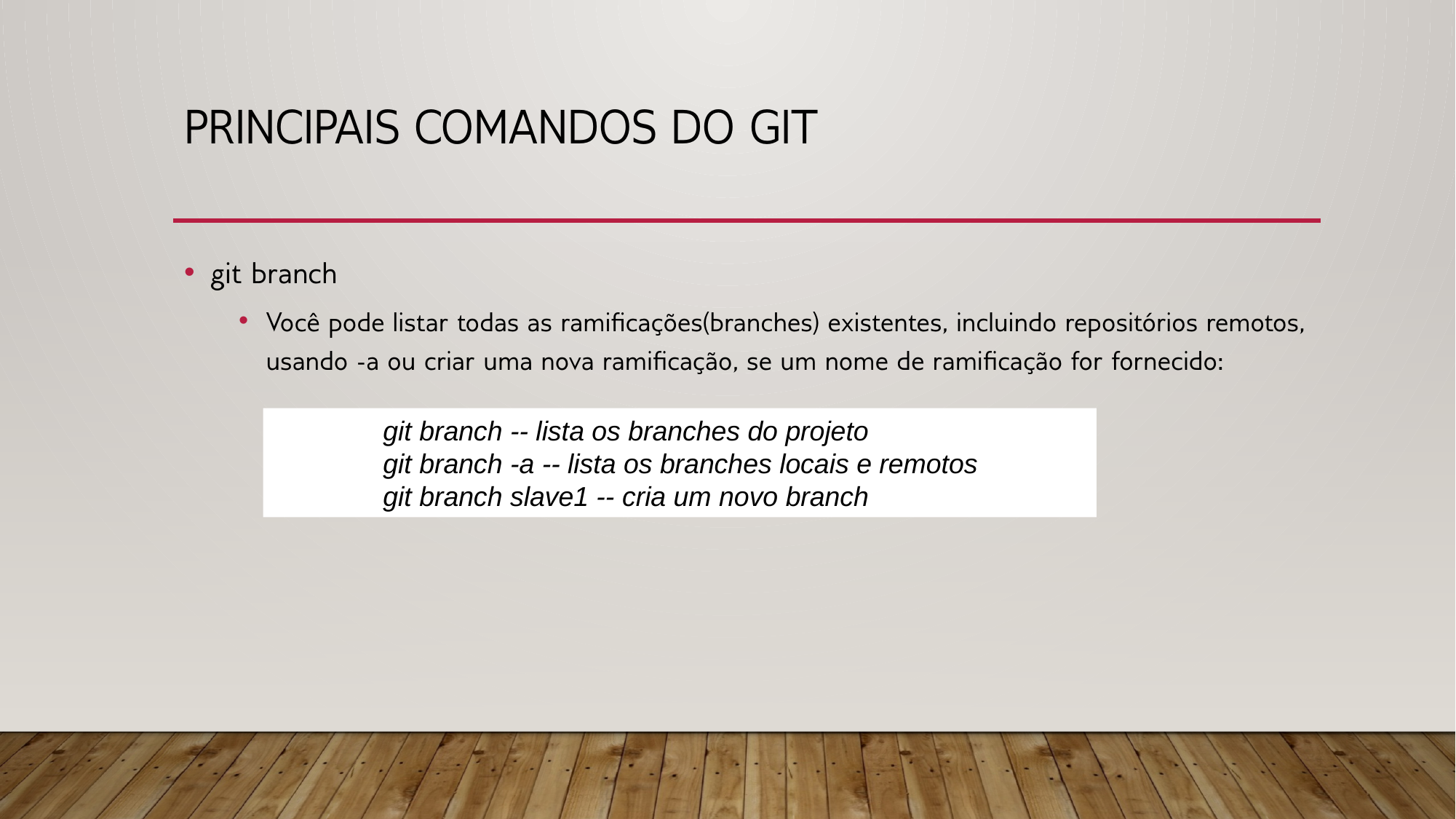

# Principais comandos do git
git branch
Você pode listar todas as ramificações(branches) existentes, incluindo repositórios remotos, usando -a ou criar uma nova ramificação, se um nome de ramificação for fornecido:

git branch -- lista os branches do projeto
git branch -a -- lista os branches locais e remotos
git branch slave1 -- cria um novo branch